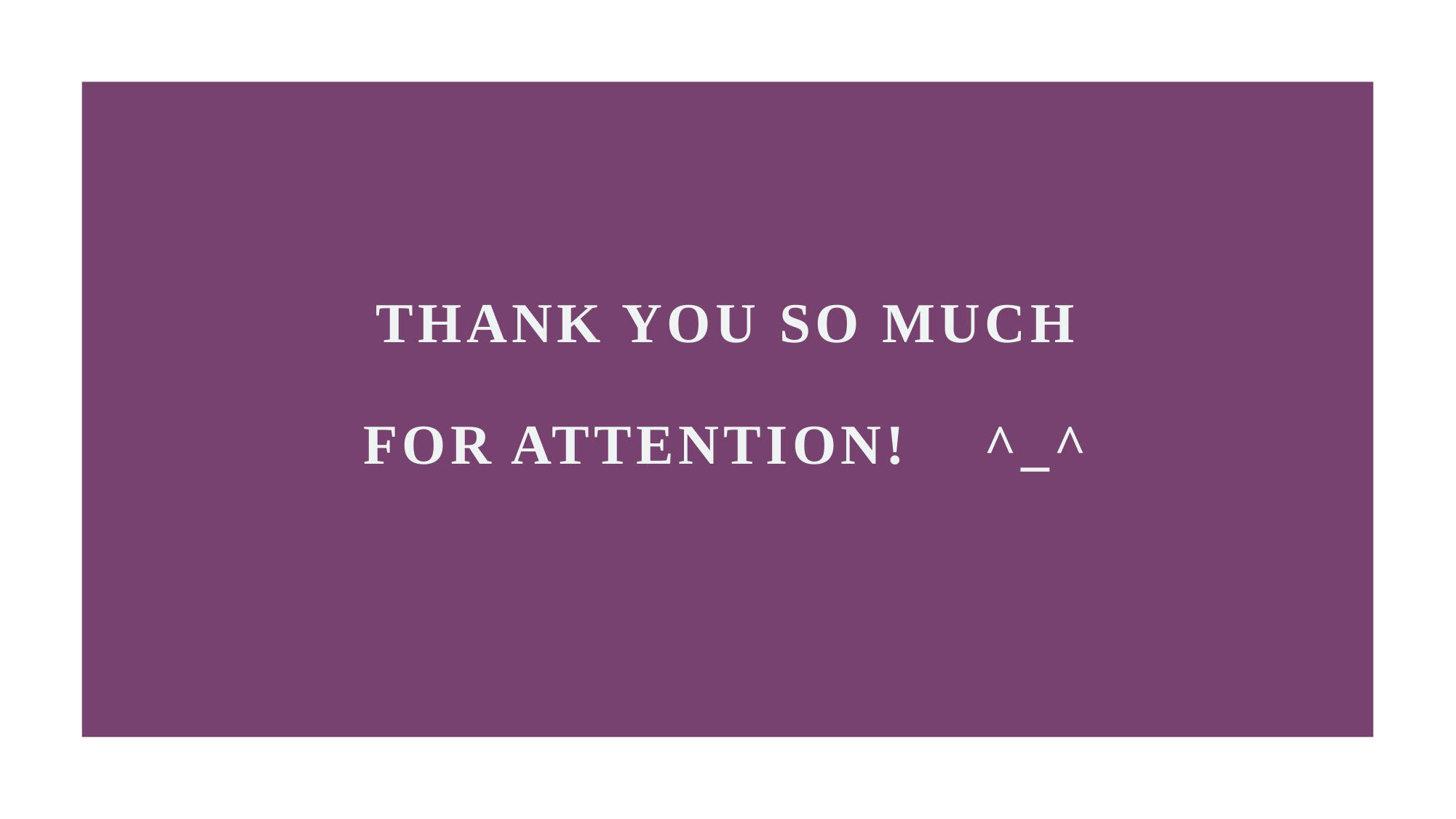

# Thank you so much for attention!    ^_^